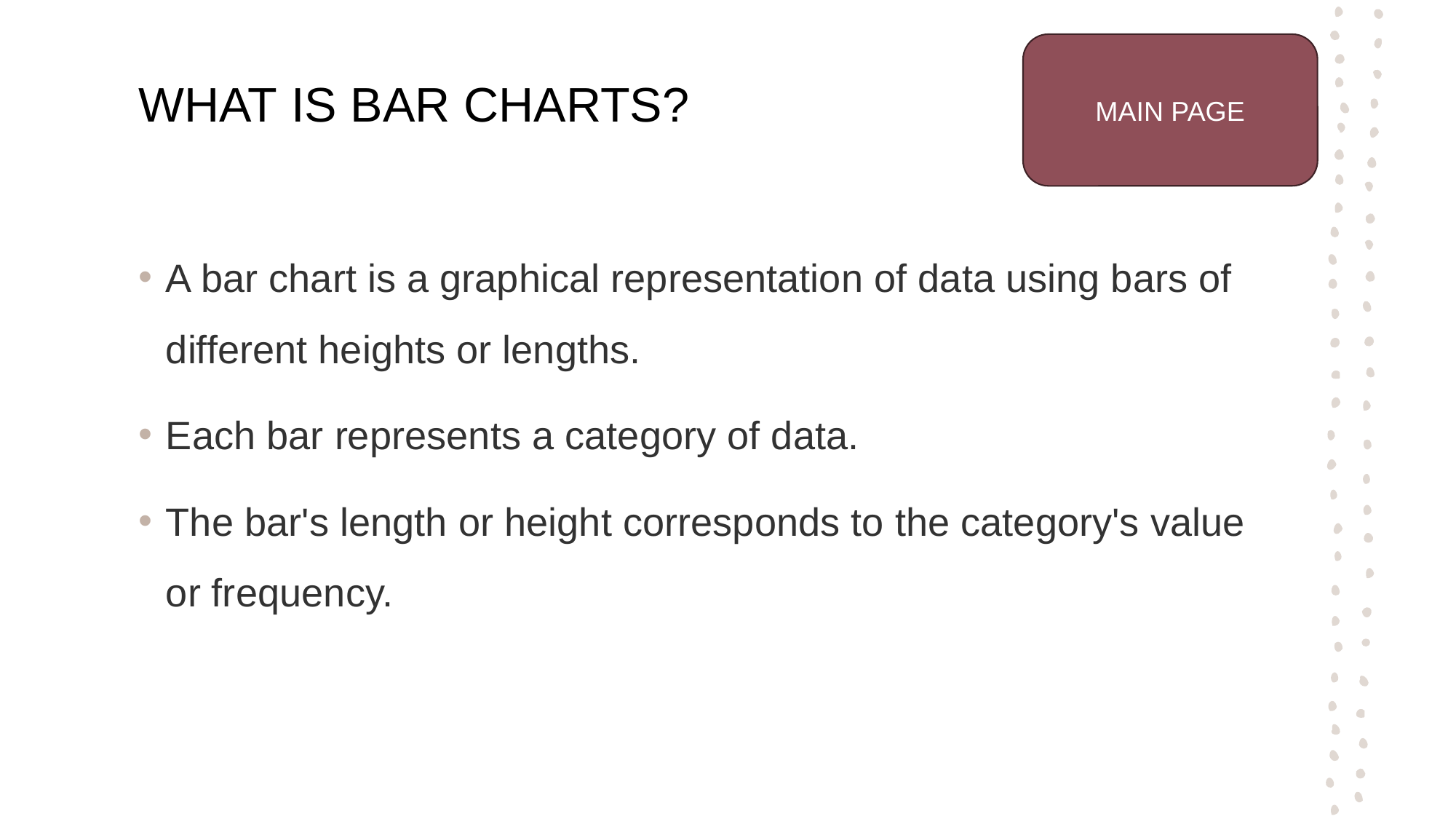

MAIN PAGE
# WHAT IS BAR CHARTS?

A bar chart is a graphical representation of data using bars of different heights or lengths.
Each bar represents a category of data.
The bar's length or height corresponds to the category's value or frequency.